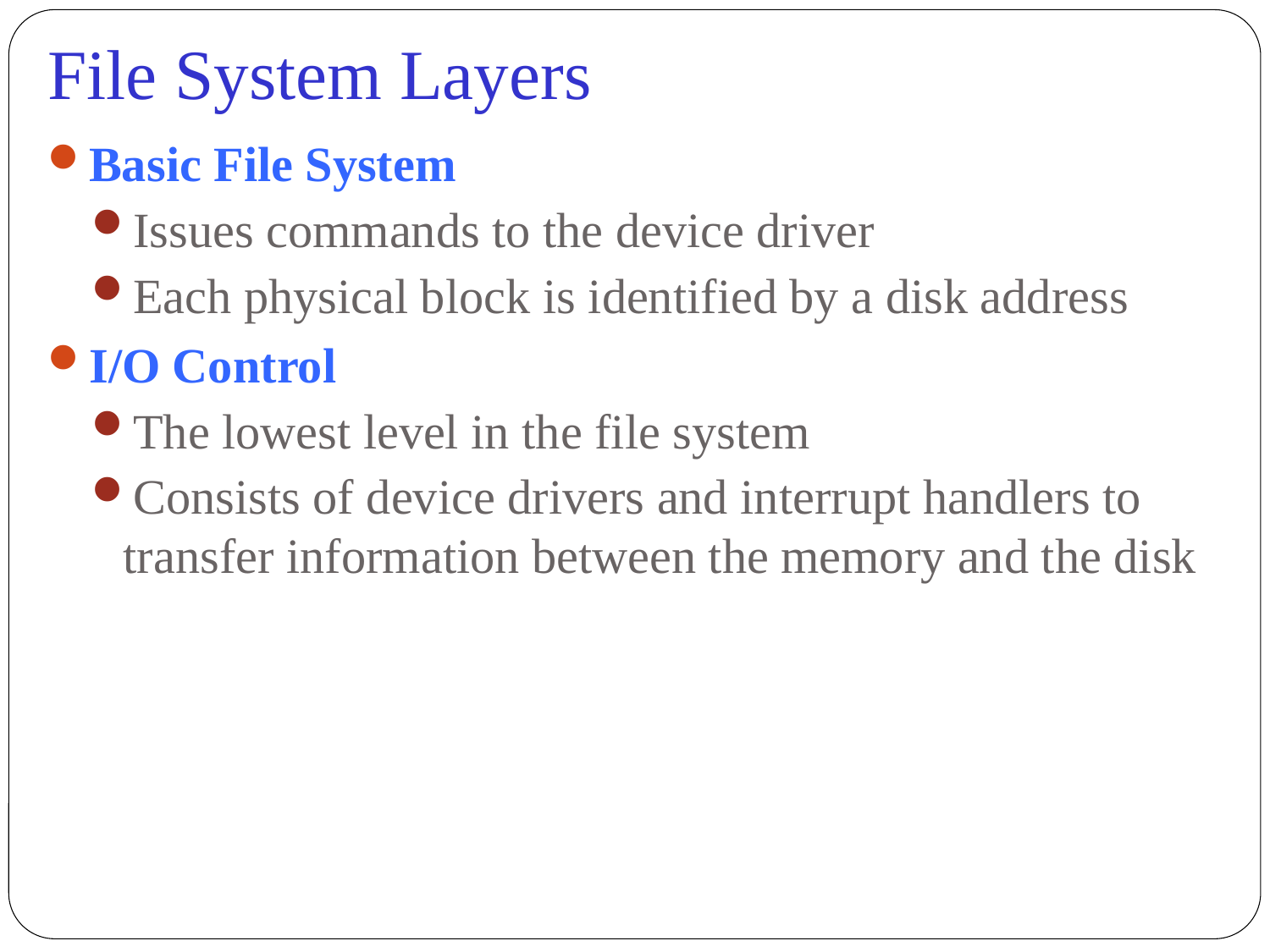

File System Layers
Basic File System
Issues commands to the device driver
Each physical block is identified by a disk address
I/O Control
The lowest level in the file system
Consists of device drivers and interrupt handlers to transfer information between the memory and the disk